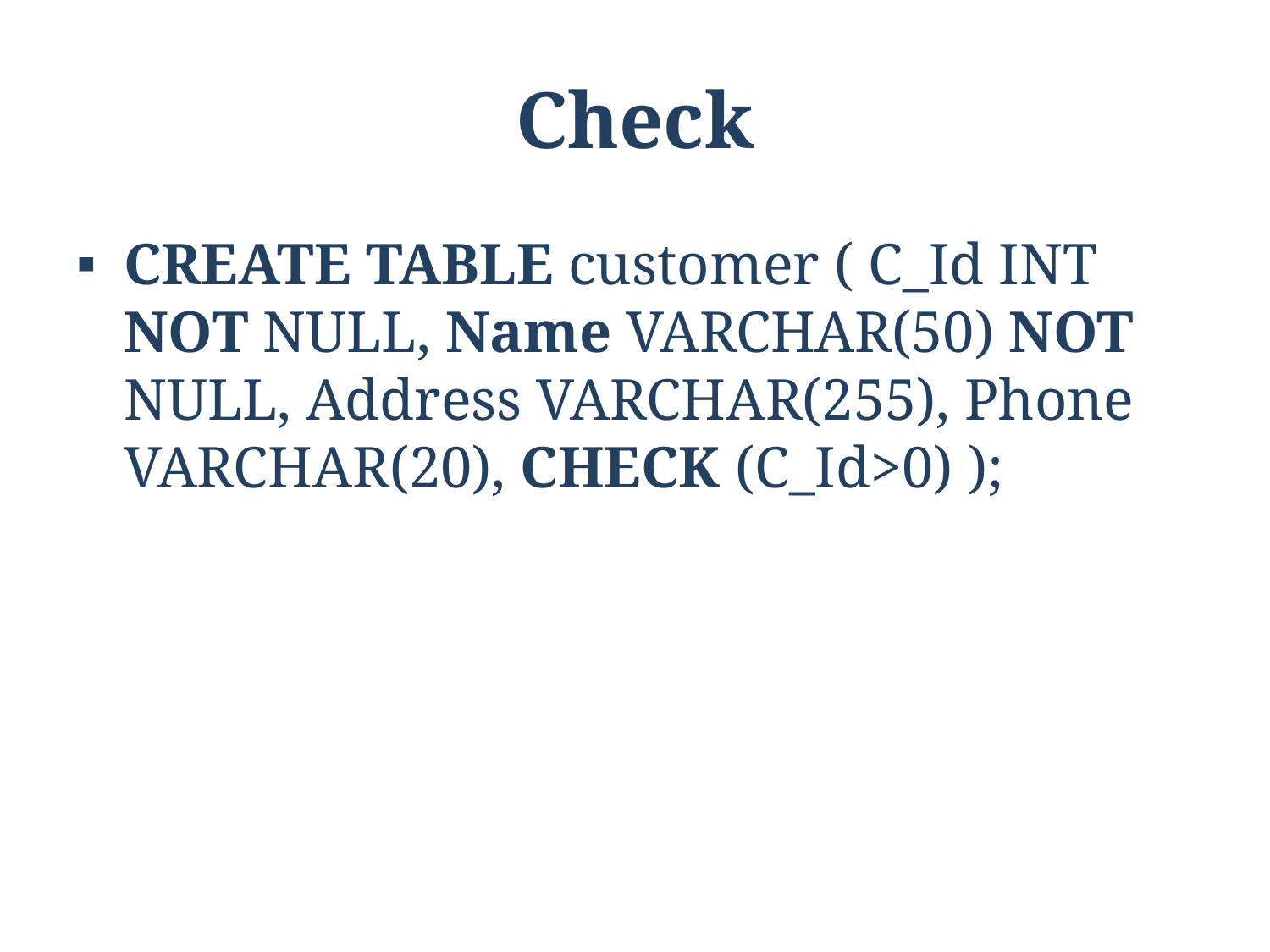

# Check
CREATE TABLE customer ( C_Id INT NOT NULL, Name VARCHAR(50) NOT NULL, Address VARCHAR(255), Phone VARCHAR(20), CHECK (C_Id>0) );